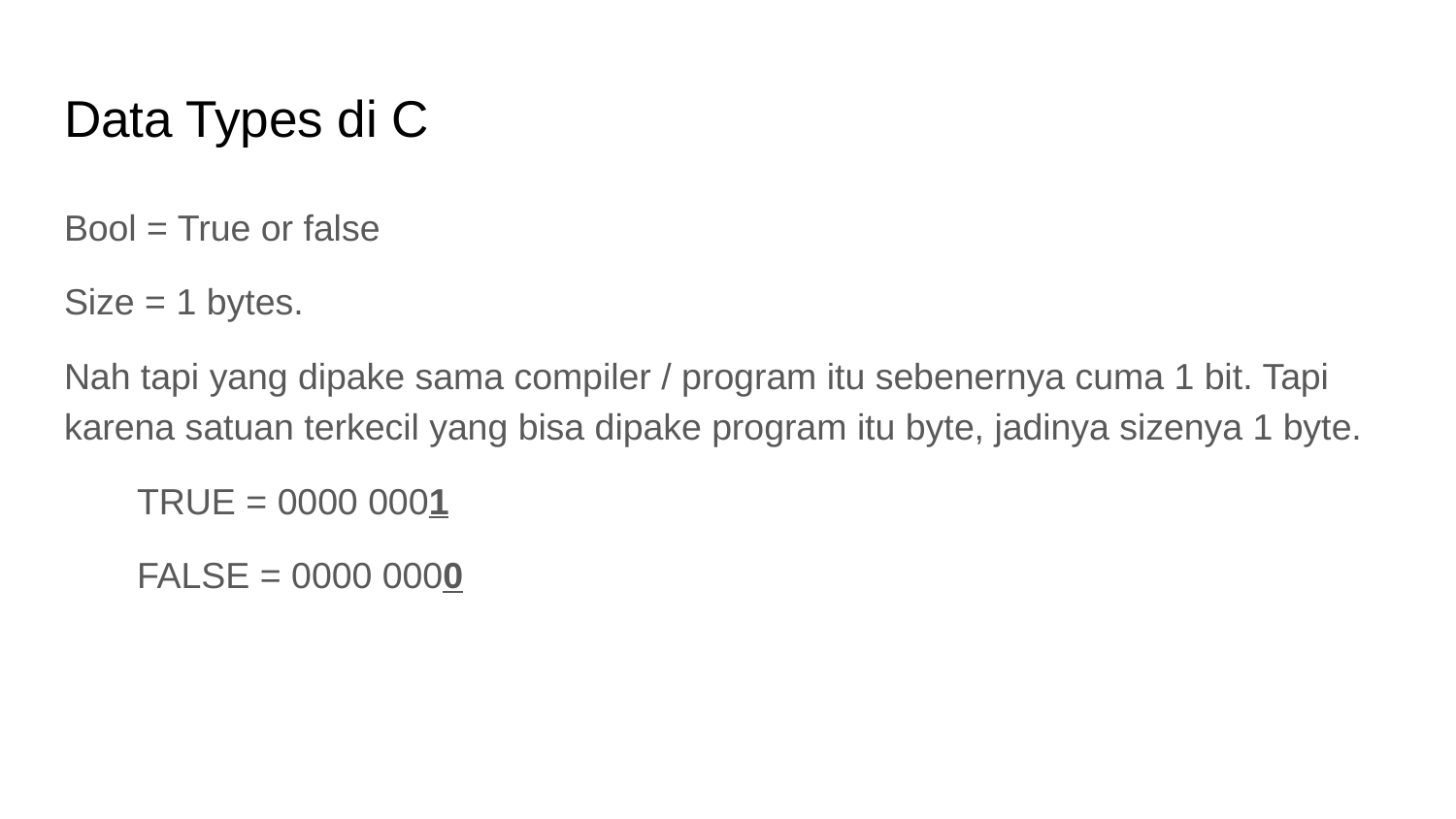

# Data Types di C
Bool = True or false
Size = 1 bytes.
Nah tapi yang dipake sama compiler / program itu sebenernya cuma 1 bit. Tapi karena satuan terkecil yang bisa dipake program itu byte, jadinya sizenya 1 byte.
TRUE = 0000 0001
FALSE = 0000 0000